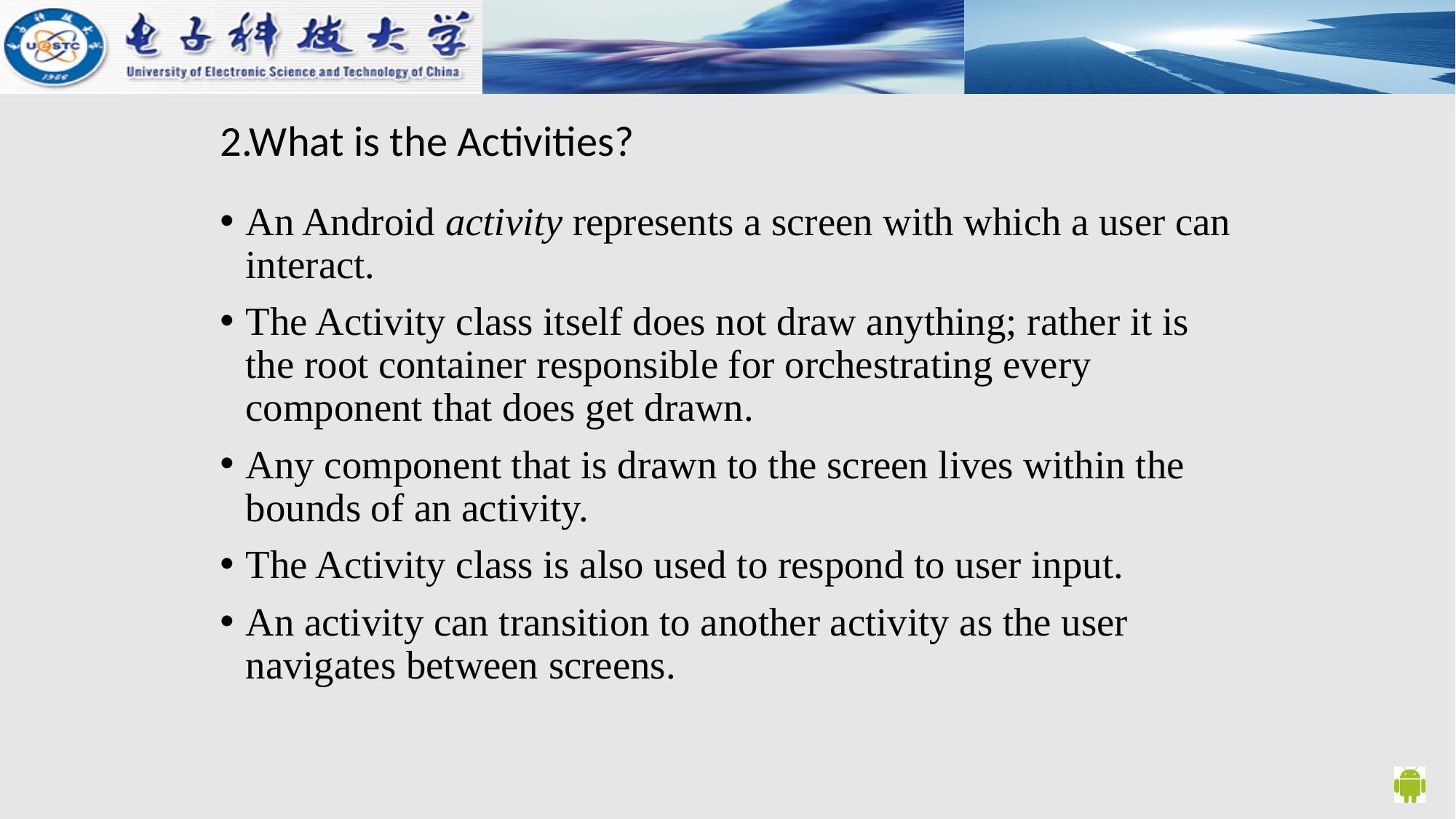

# 2.What is the Activities?
An Android activity represents a screen with which a user can interact.
The Activity class itself does not draw anything; rather it is the root container responsible for orchestrating every component that does get drawn.
Any component that is drawn to the screen lives within the bounds of an activity.
The Activity class is also used to respond to user input.
An activity can transition to another activity as the user navigates between screens.